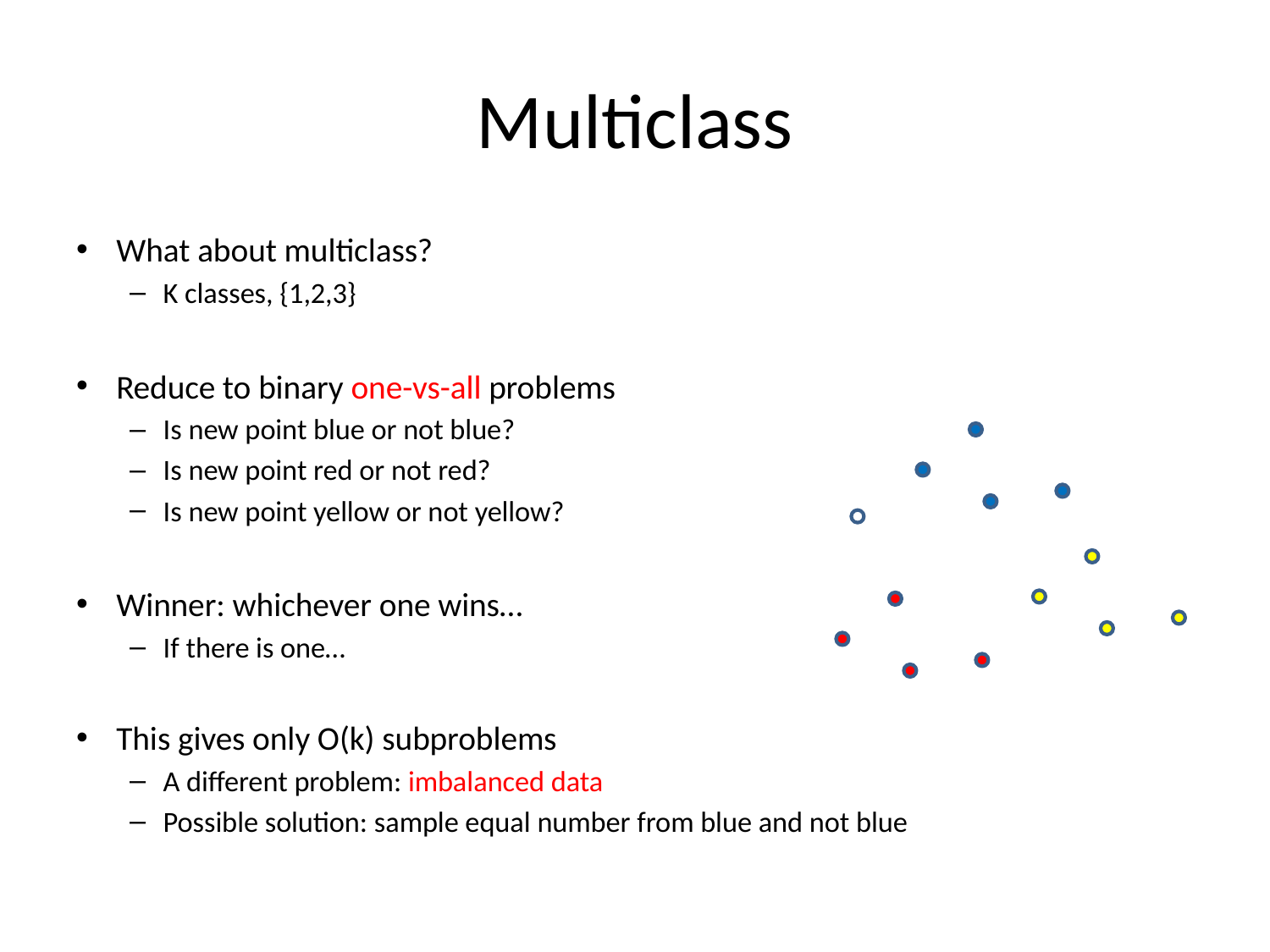

# Multiclass
What about multiclass?
K classes, {1,2,3}

Reduce to binary one-vs-all problems
Is new point blue or not blue?
Is new point red or not red?
Is new point yellow or not yellow?

Winner: whichever one wins…
If there is one…

This gives only O(k) subproblems
A different problem: imbalanced data
Possible solution: sample equal number from blue and not blue